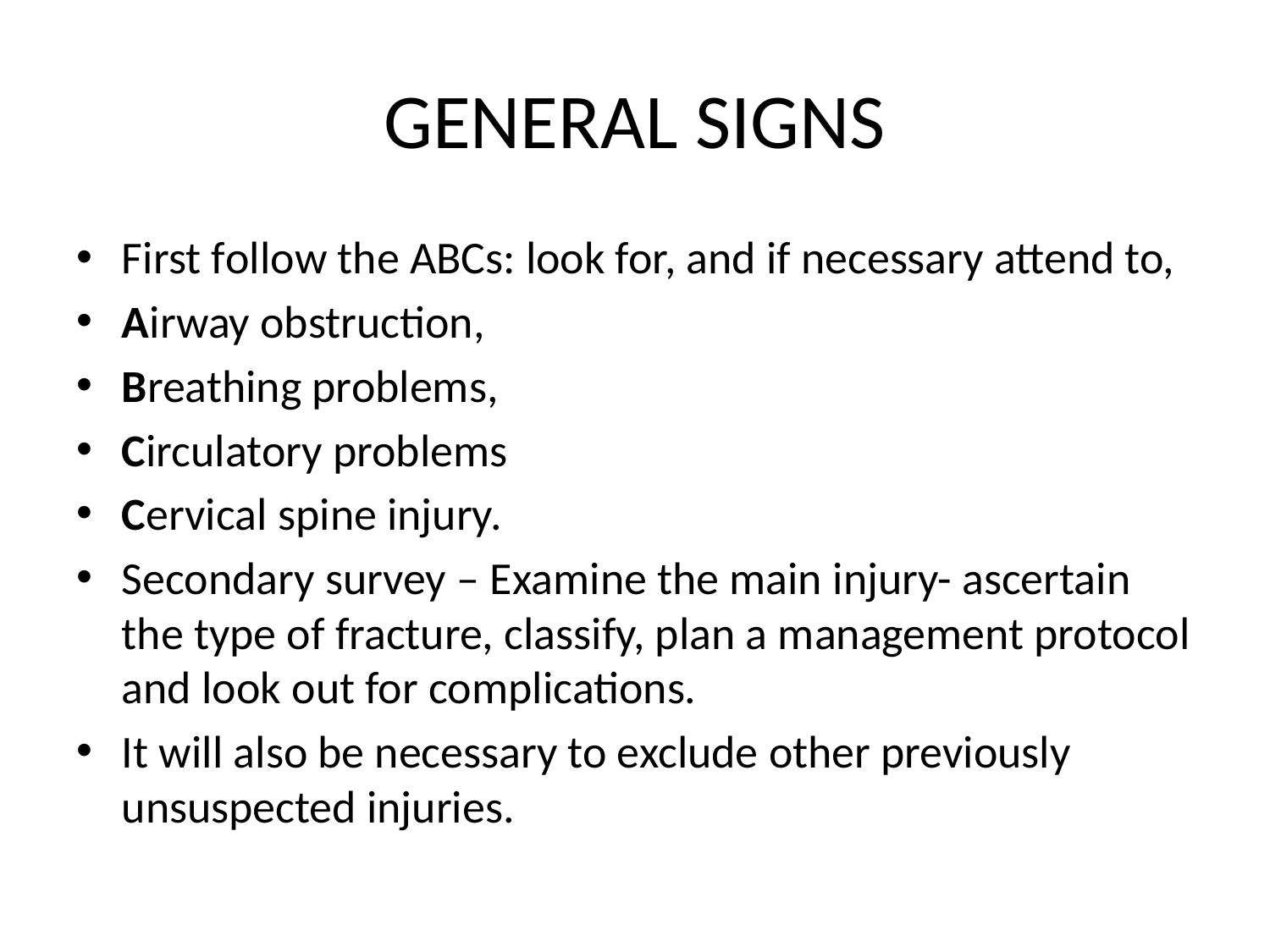

# GENERAL SIGNS
First follow the ABCs: look for, and if necessary attend to,
Airway obstruction,
Breathing problems,
Circulatory problems
Cervical spine injury.
Secondary survey – Examine the main injury- ascertain the type of fracture, classify, plan a management protocol and look out for complications.
It will also be necessary to exclude other previously unsuspected injuries.